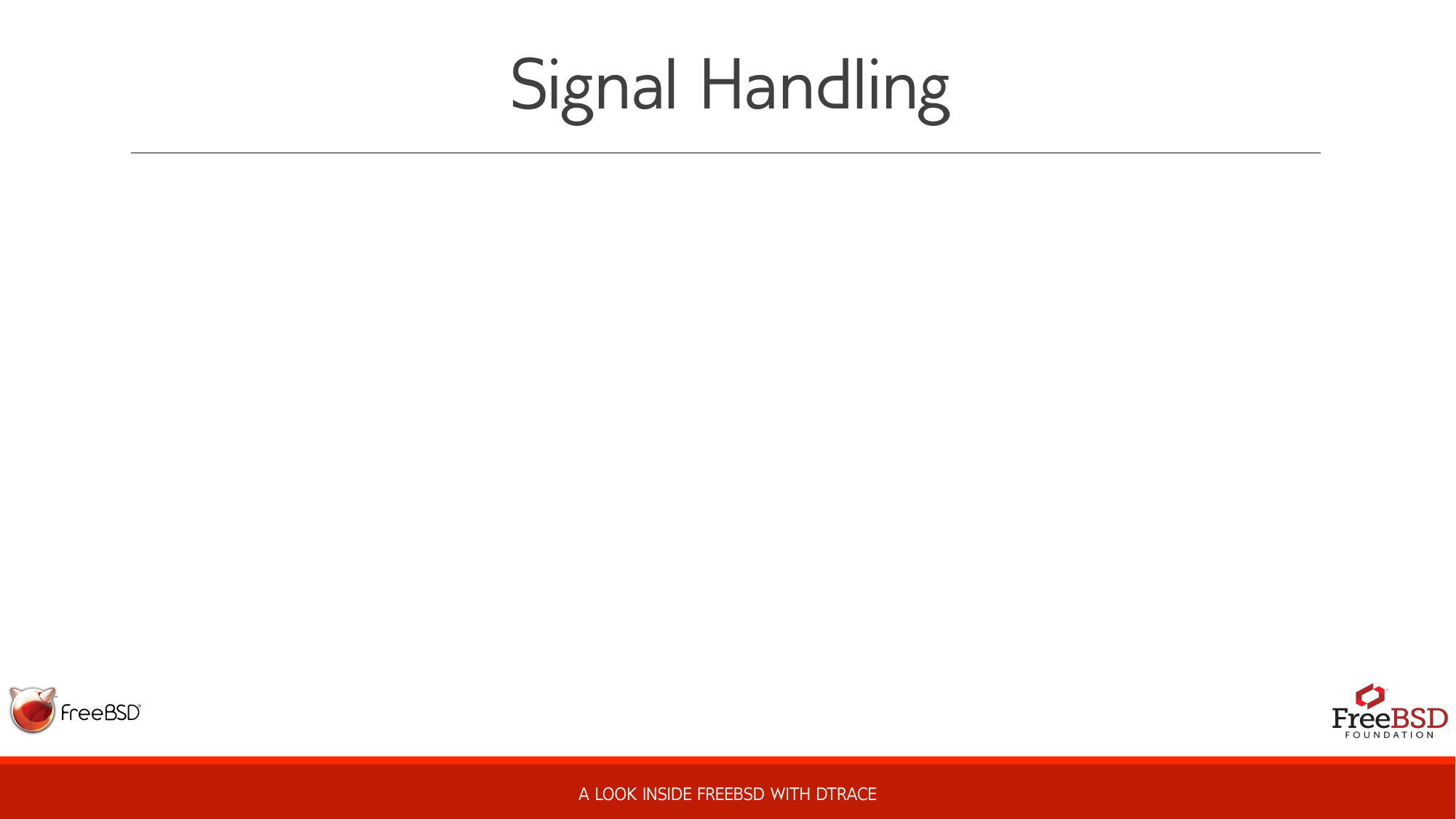

# Signal Handling
A Look Inside FreeBSD with DTrace